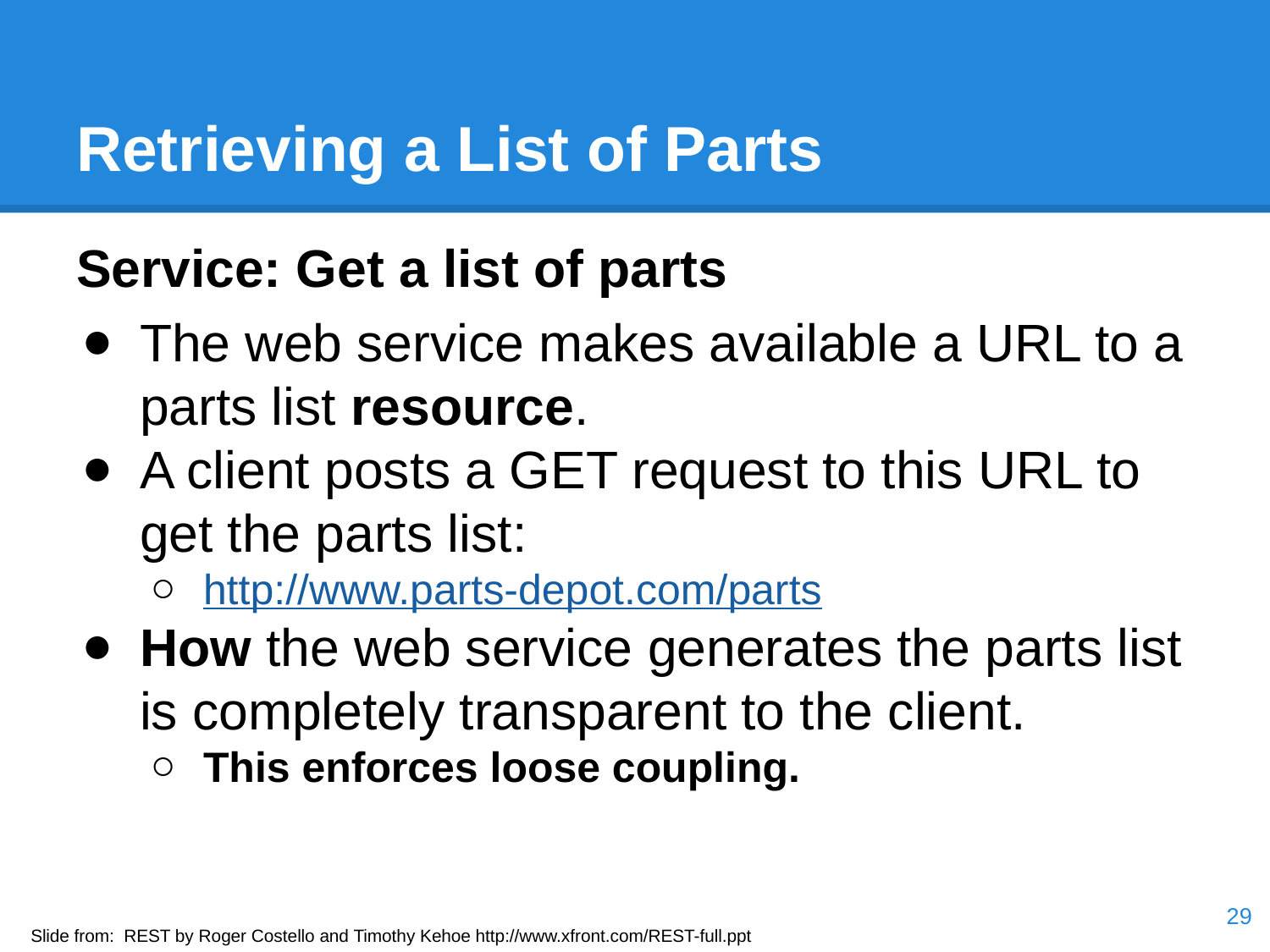

# Retrieving a List of Parts
Service: Get a list of parts
The web service makes available a URL to a parts list resource.
A client posts a GET request to this URL to get the parts list:
http://www.parts-depot.com/parts
How the web service generates the parts list is completely transparent to the client.
This enforces loose coupling.

29
Slide from:  REST by Roger Costello and Timothy Kehoe http://www.xfront.com/REST-full.ppt